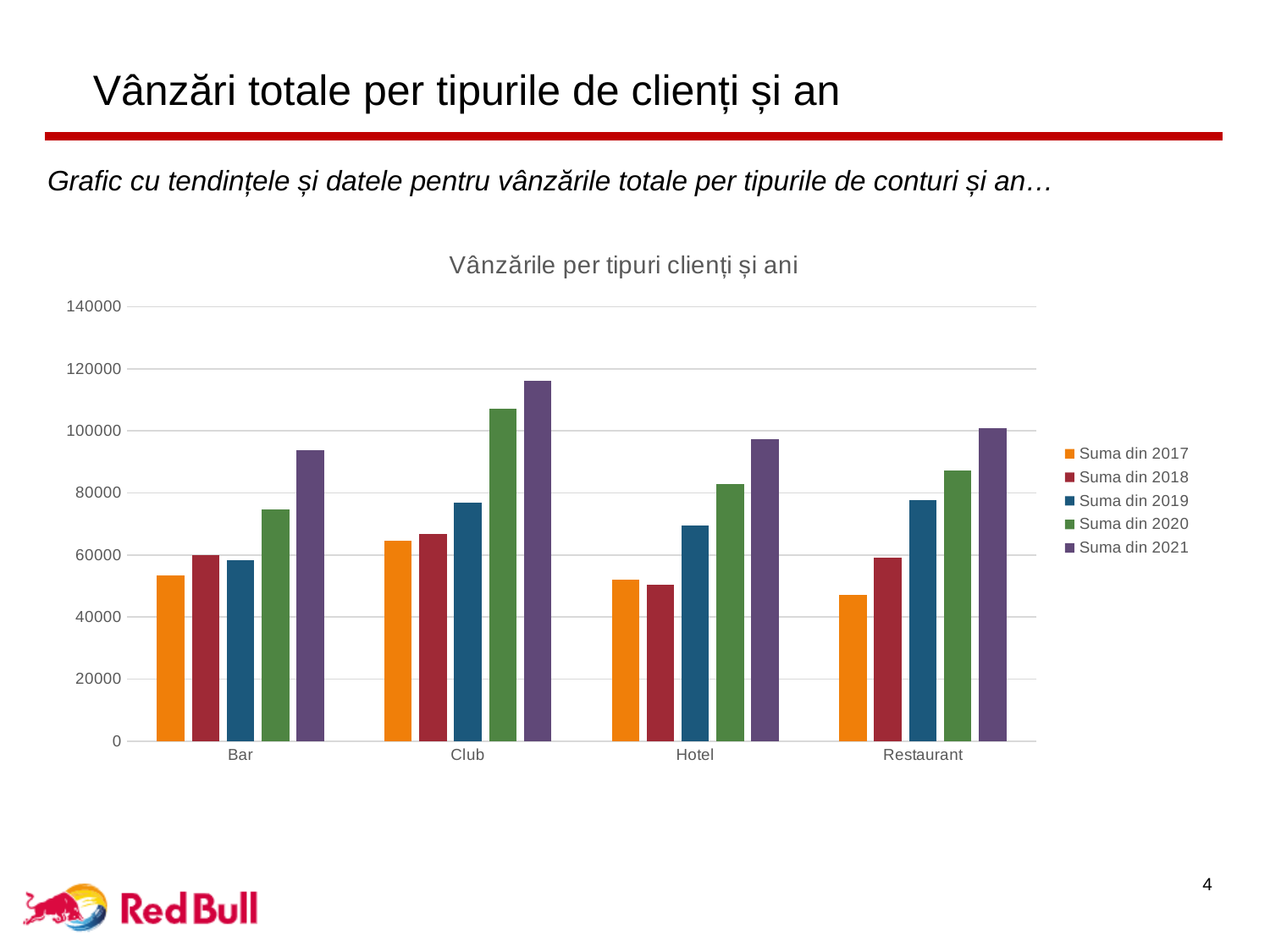

# Vânzări totale per tipurile de clienți și an
Grafic cu tendințele și datele pentru vânzările totale per tipurile de conturi și an…

### Chart: Vânzările per tipuri clienți și ani

| Category | Suma din 2017 | Suma din 2018 | Suma din 2019 | Suma din 2020 | Suma din 2021 |
|---|---|---|---|---|---|
| Bar | 53492.0 | 60055.0 | 58336.0 | 74793.0 | 93649.0 |
| Club | 64683.0 | 66762.0 | 76723.0 | 107181.0 | 116149.0 |
| Hotel | 51972.0 | 50477.0 | 69508.0 | 82942.0 | 97283.0 |
| Restaurant | 47079.0 | 59242.0 | 77638.0 | 87184.0 | 100939.0 |